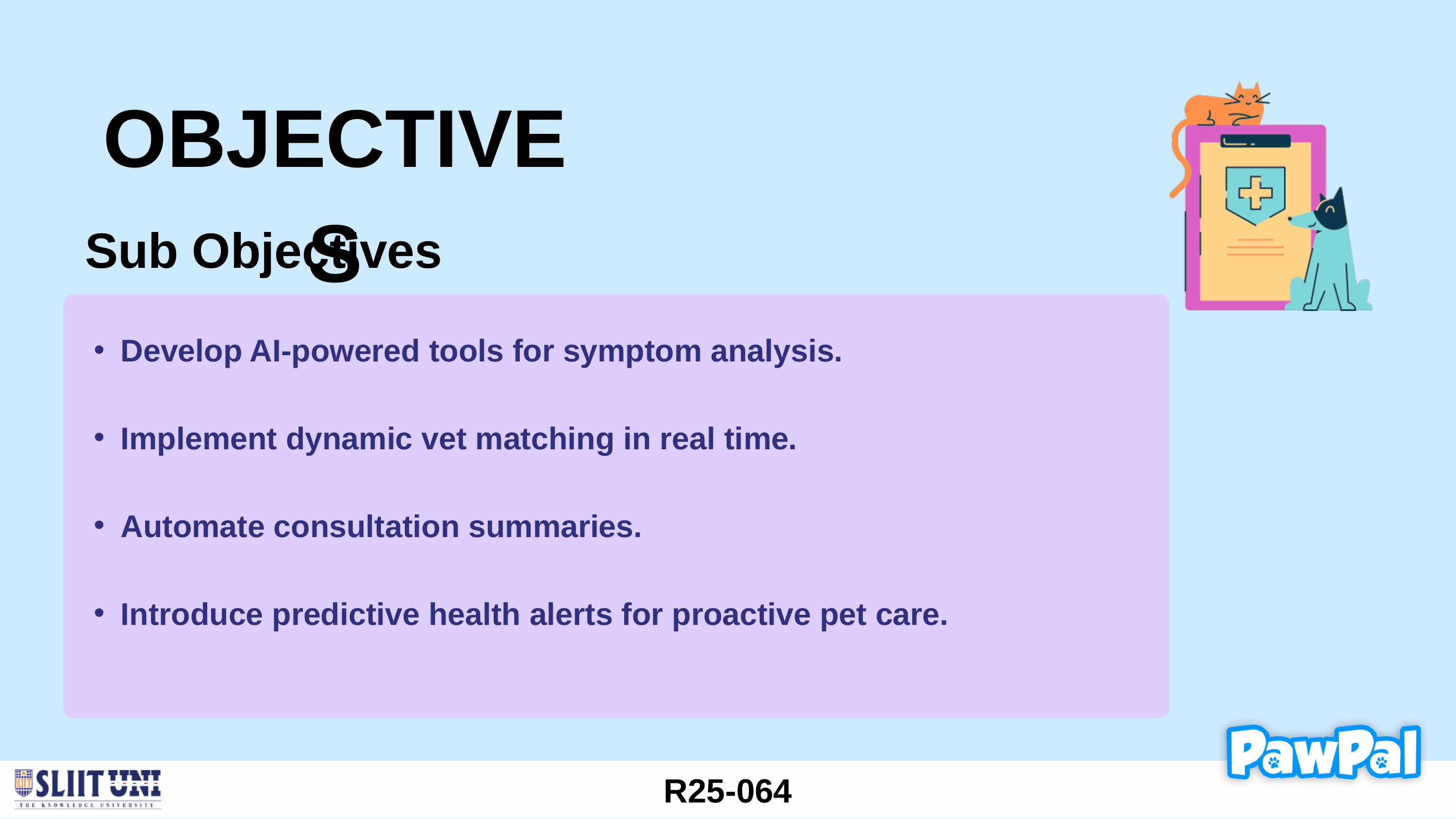

OBJECTIVES

Sub Objectives

Develop AI-powered tools for symptom analysis.

Implement dynamic vet matching in real time.

Automate consultation summaries.

Introduce predictive health alerts for proactive pet care.

R25-064